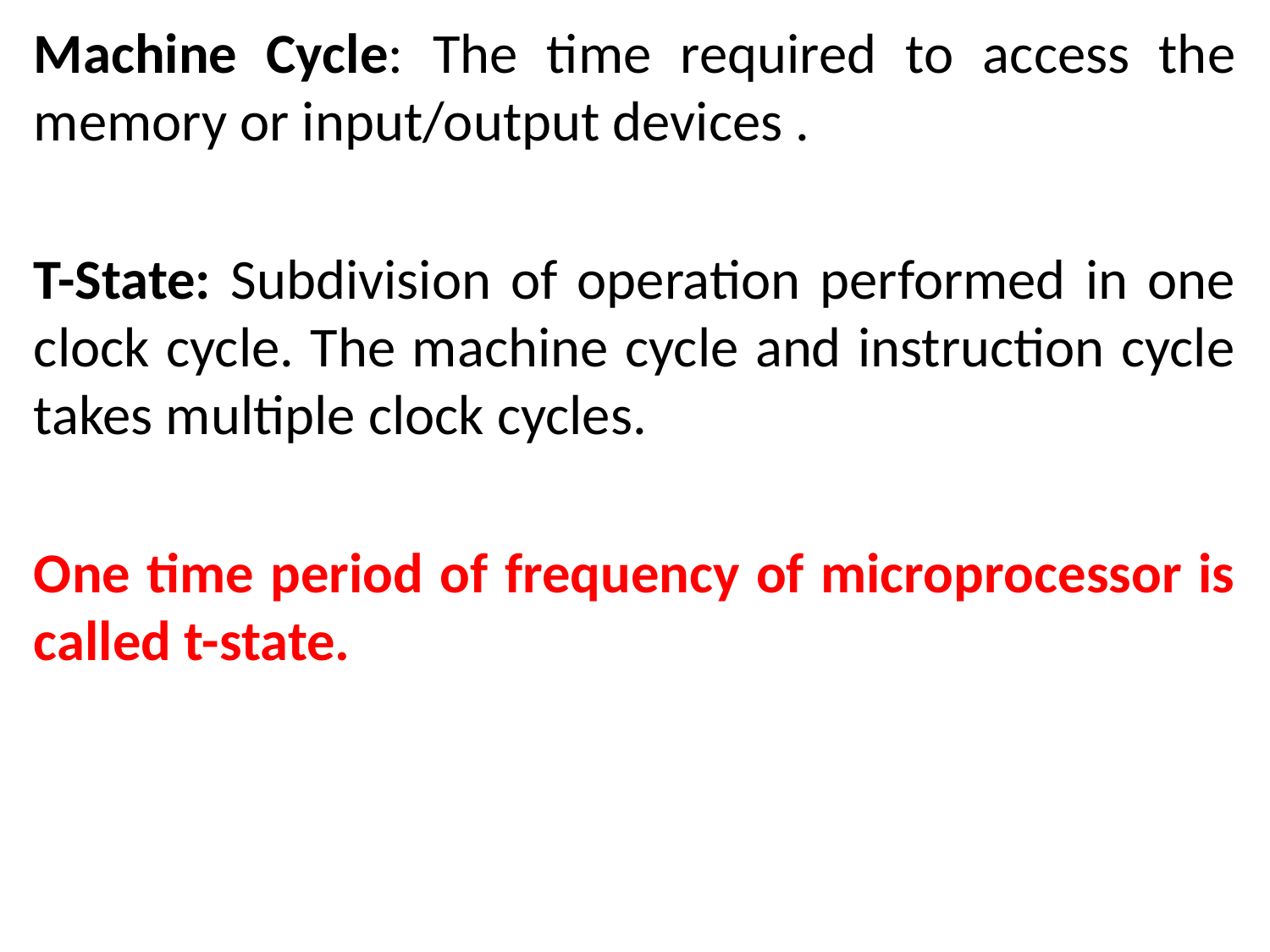

Machine Cycle: The time required to access the memory or input/output devices .

T-State: Subdivision of operation performed in one clock cycle. The machine cycle and instruction cycle takes multiple clock cycles.

One time period of frequency of microprocessor is called t-state.